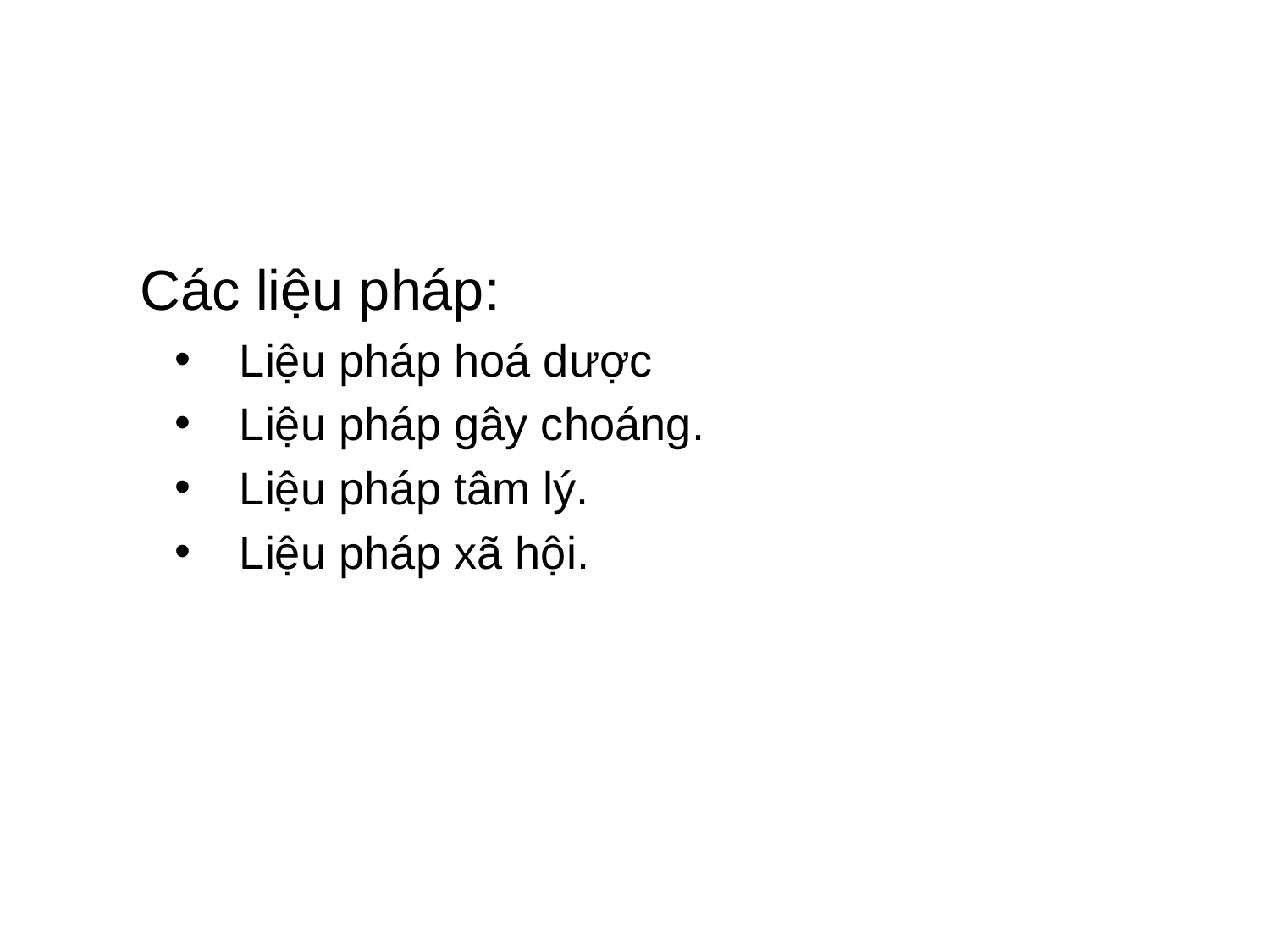

Các liệu pháp:
Liệu pháp hoá dược
Liệu pháp gây choáng.
Liệu pháp tâm lý.
Liệu pháp xã hội.